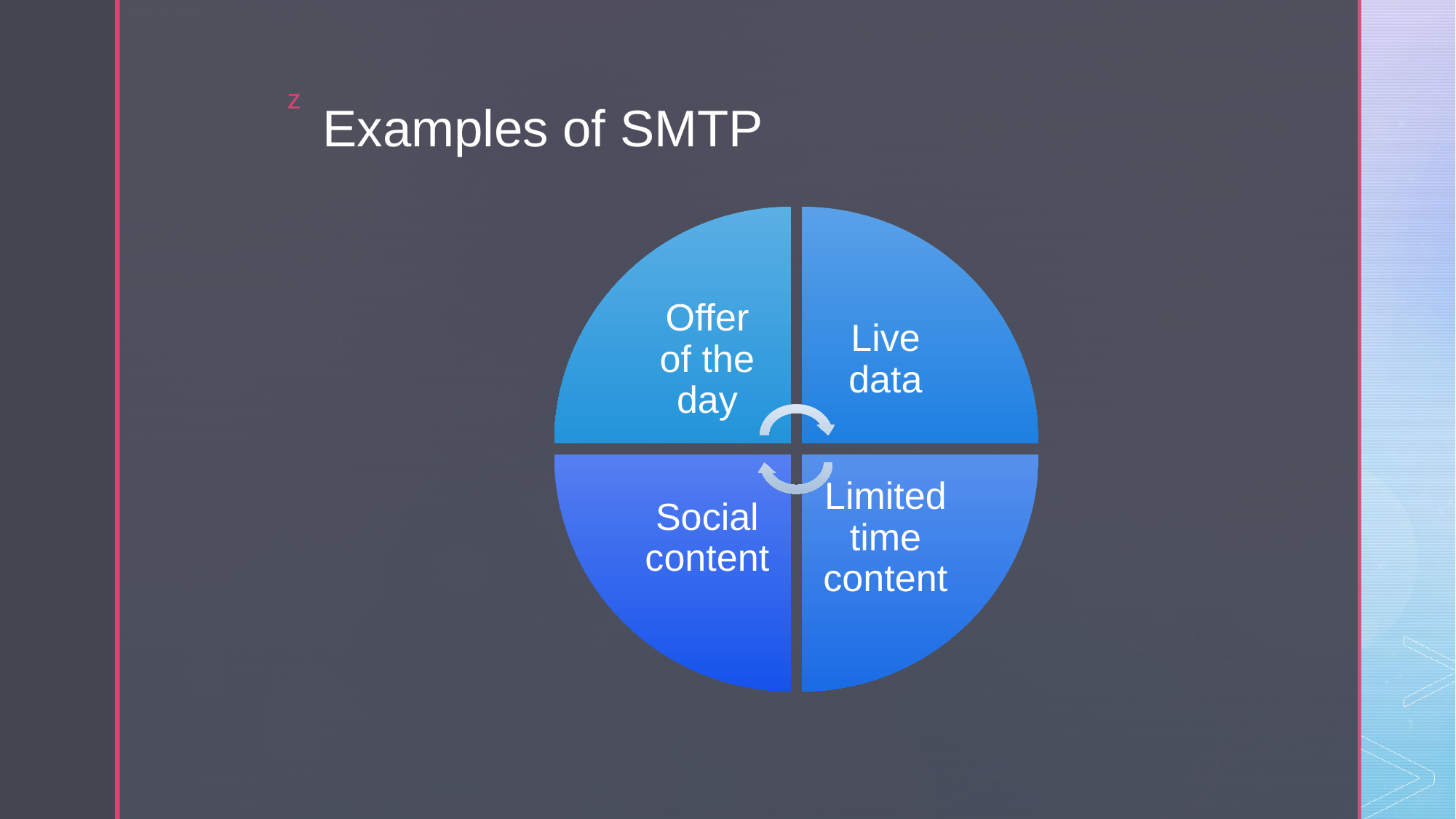

# Examples of SMTP
Offer of the day
Live data
Limited time content
Social content